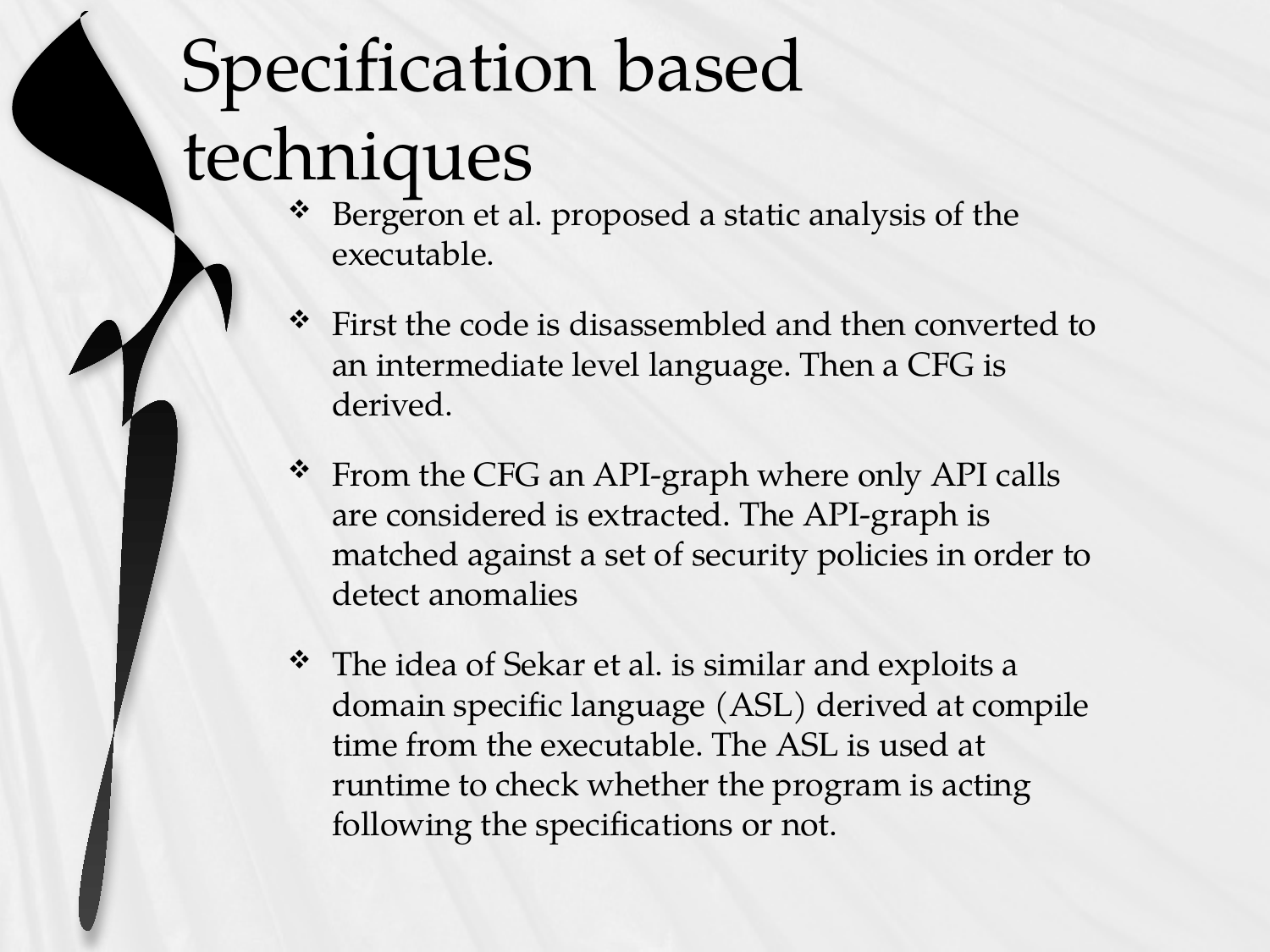

# Specification based techniques
Bergeron et al. proposed a static analysis of the executable.
First the code is disassembled and then converted to an intermediate level language. Then a CFG is derived.
From the CFG an API-graph where only API calls are considered is extracted. The API-graph is matched against a set of security policies in order to detect anomalies
The idea of Sekar et al. is similar and exploits a domain specific language (ASL) derived at compile time from the executable. The ASL is used at runtime to check whether the program is acting following the specifications or not.